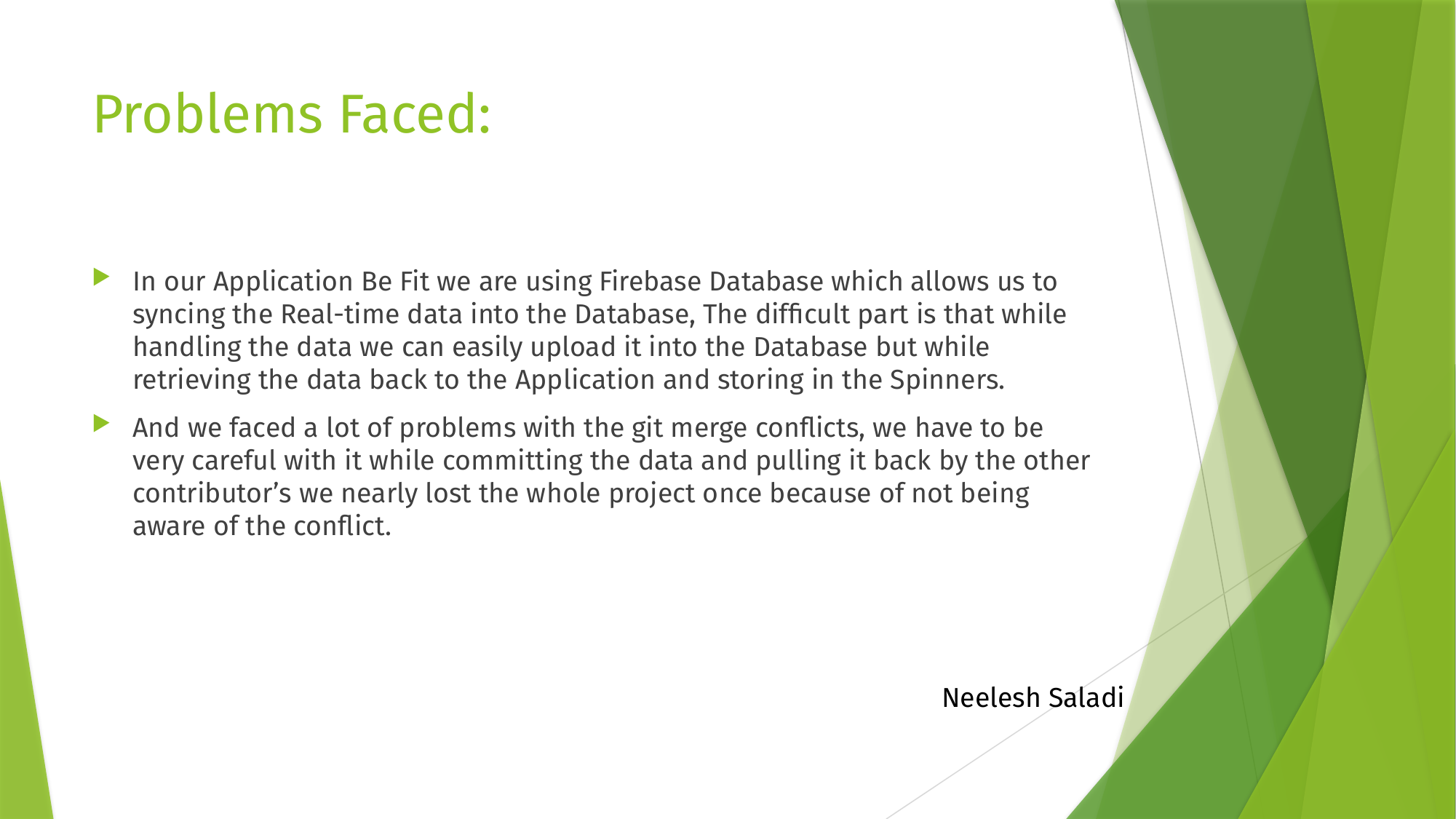

# Problems Faced:
In our Application Be Fit we are using Firebase Database which allows us to syncing the Real-time data into the Database, The difficult part is that while handling the data we can easily upload it into the Database but while retrieving the data back to the Application and storing in the Spinners.
And we faced a lot of problems with the git merge conflicts, we have to be very careful with it while committing the data and pulling it back by the other contributor’s we nearly lost the whole project once because of not being aware of the conflict.

Neelesh Saladi